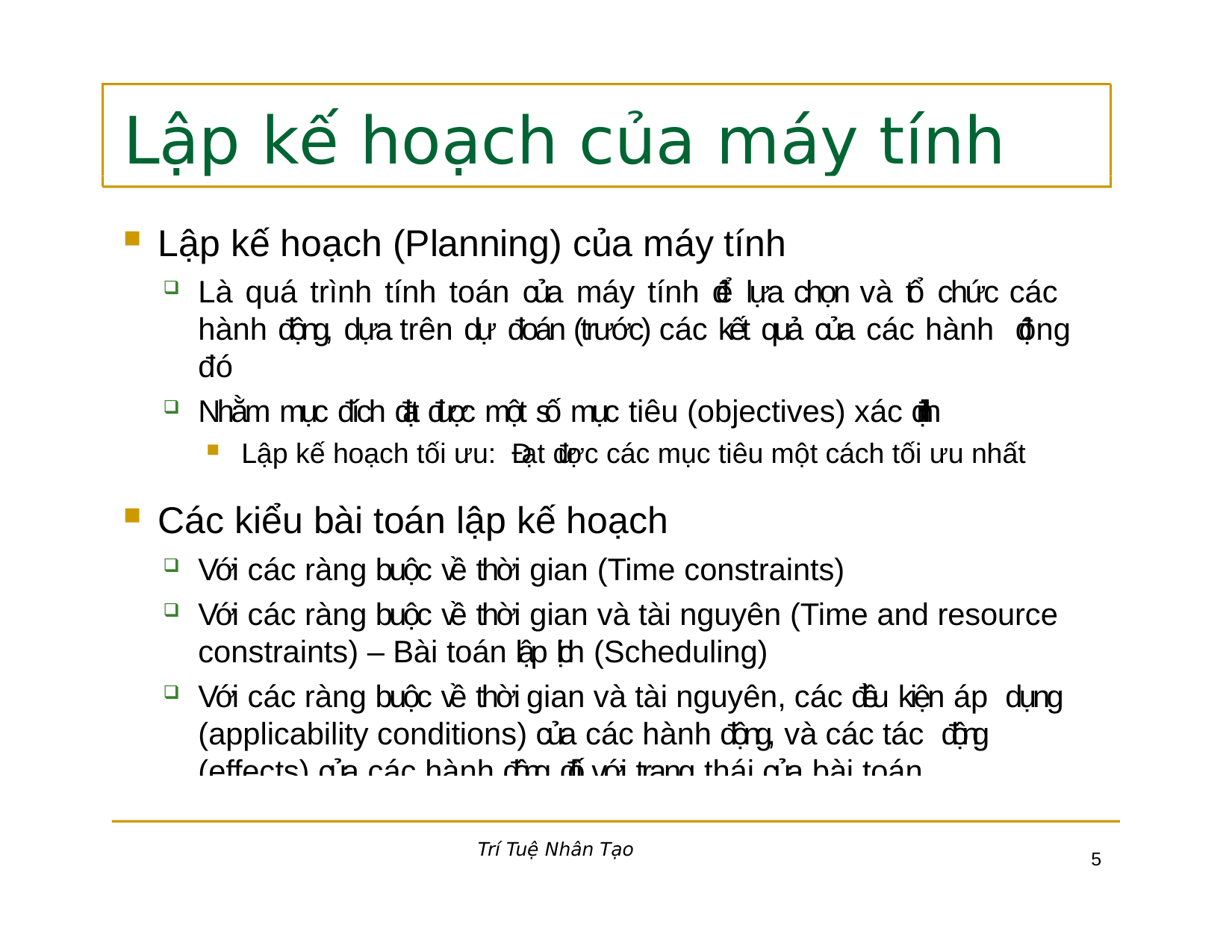

# Lập kế hoạch của máy tính

Lập kế hoạch (Planning) của máy tính
Là quá trình tính toán của máy tính để lựa chọn và tổ chức các  hành động, dựa trên dự đoán (trước) các kết quả của các hành  động đó
Nhằm mục đích đạt được một số mục tiêu (objectives) xác định
Lập kế hoạch tối ưu:  Đạt được các mục tiêu một cách tối ưu nhất
Các kiểu bài toán lập kế hoạch
Với các ràng buộc về thời gian (Time constraints)
Với các ràng buộc về thời gian và tài nguyên (Time and resource  constraints) – Bài toán lập lịch (Scheduling)
Với các ràng buộc về thời gian và tài nguyên, các điều kiện áp  dụng (applicability conditions) của các hành động, và các tác  động (effects) của các hành động đối với trạng thái của bài toán

Trí Tuệ Nhân Tạo
5